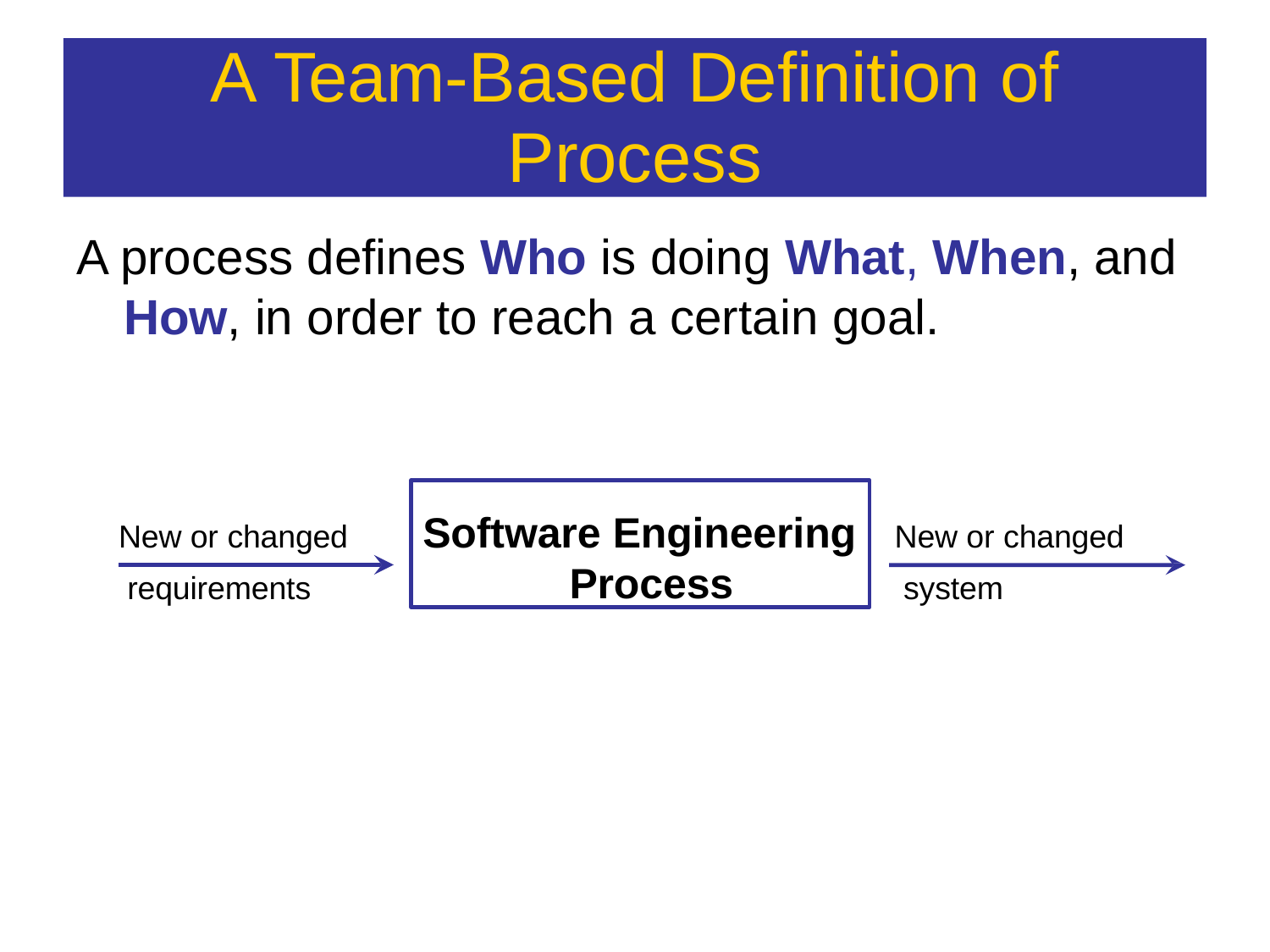

A Team-Based Definition of
Process
A process defines Who is doing What, When, and
How, in order to reach a certain goal.
Software Engineering  Process
New or changed  requirements
New or changed  system